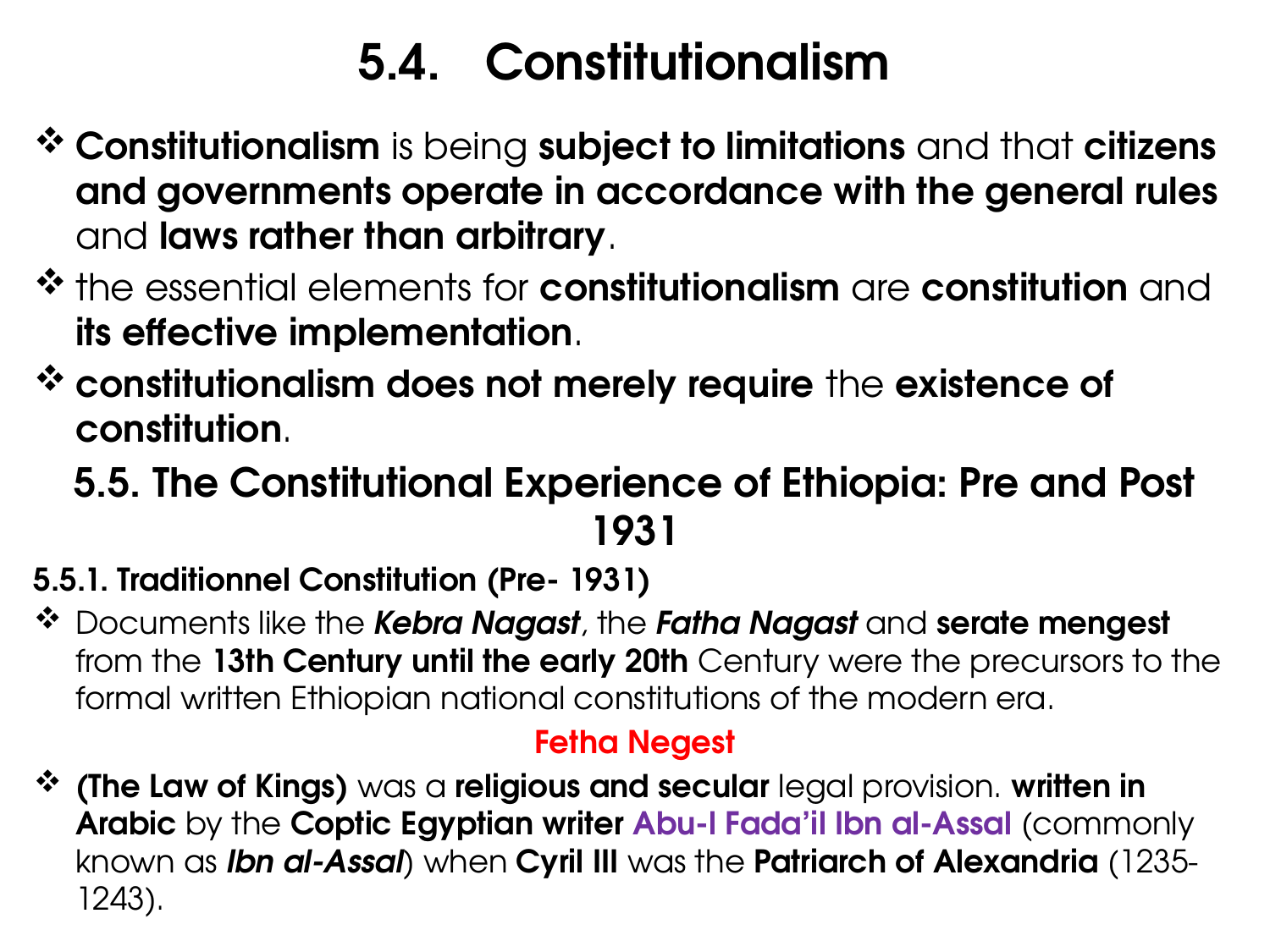

# 5.4.	Constitutionalism
Constitutionalism is being subject to limitations and that citizens and governments operate in accordance with the general rules and laws rather than arbitrary.
the essential elements for constitutionalism are constitution and its effective implementation.
constitutionalism does not merely require the existence of constitution.
5.5. The Constitutional Experience of Ethiopia: Pre and Post 1931
5.5.1. Traditionnel Constitution (Pre- 1931)
Documents like the Kebra Nagast, the Fatha Nagast and serate mengest from the 13th Century until the early 20th Century were the precursors to the formal written Ethiopian national constitutions of the modern era.
Fetha Negest
(The Law of Kings) was a religious and secular legal provision. written in Arabic by the Coptic Egyptian writer Abu-l Fada’il Ibn al-Assal (commonly known as Ibn al-Assal) when Cyril III was the Patriarch of Alexandria (1235-1243).